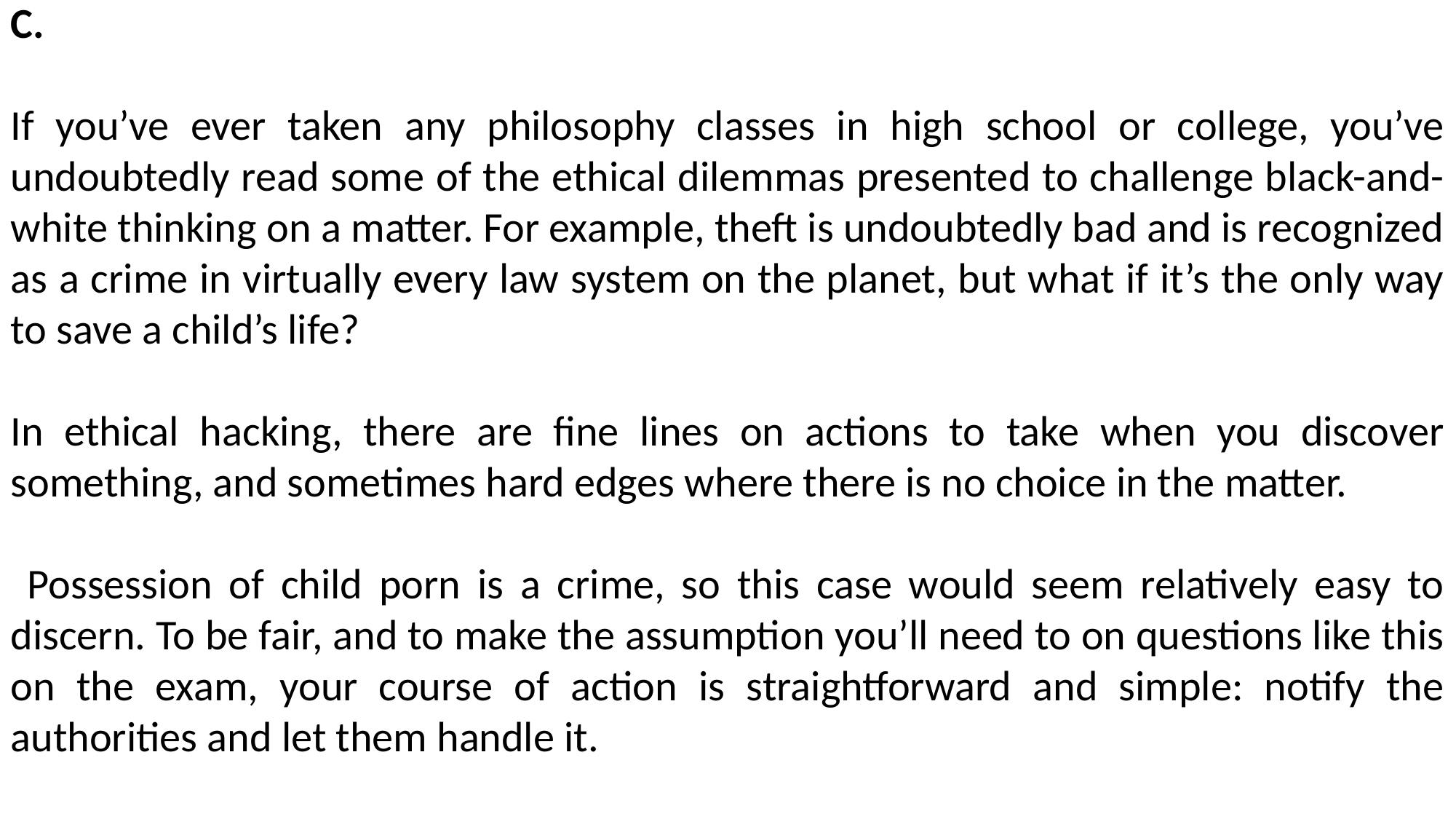

C.

If you’ve ever taken any philosophy classes in high school or college, you’ve undoubtedly read some of the ethical dilemmas presented to challenge black-and-white thinking on a matter. For example, theft is undoubtedly bad and is recognized as a crime in virtually every law system on the planet, but what if it’s the only way to save a child’s life?

In ethical hacking, there are fine lines on actions to take when you discover something, and sometimes hard edges where there is no choice in the matter.

 Possession of child porn is a crime, so this case would seem relatively easy to discern. To be fair, and to make the assumption you’ll need to on questions like this on the exam, your course of action is straightforward and simple: notify the authorities and let them handle it.